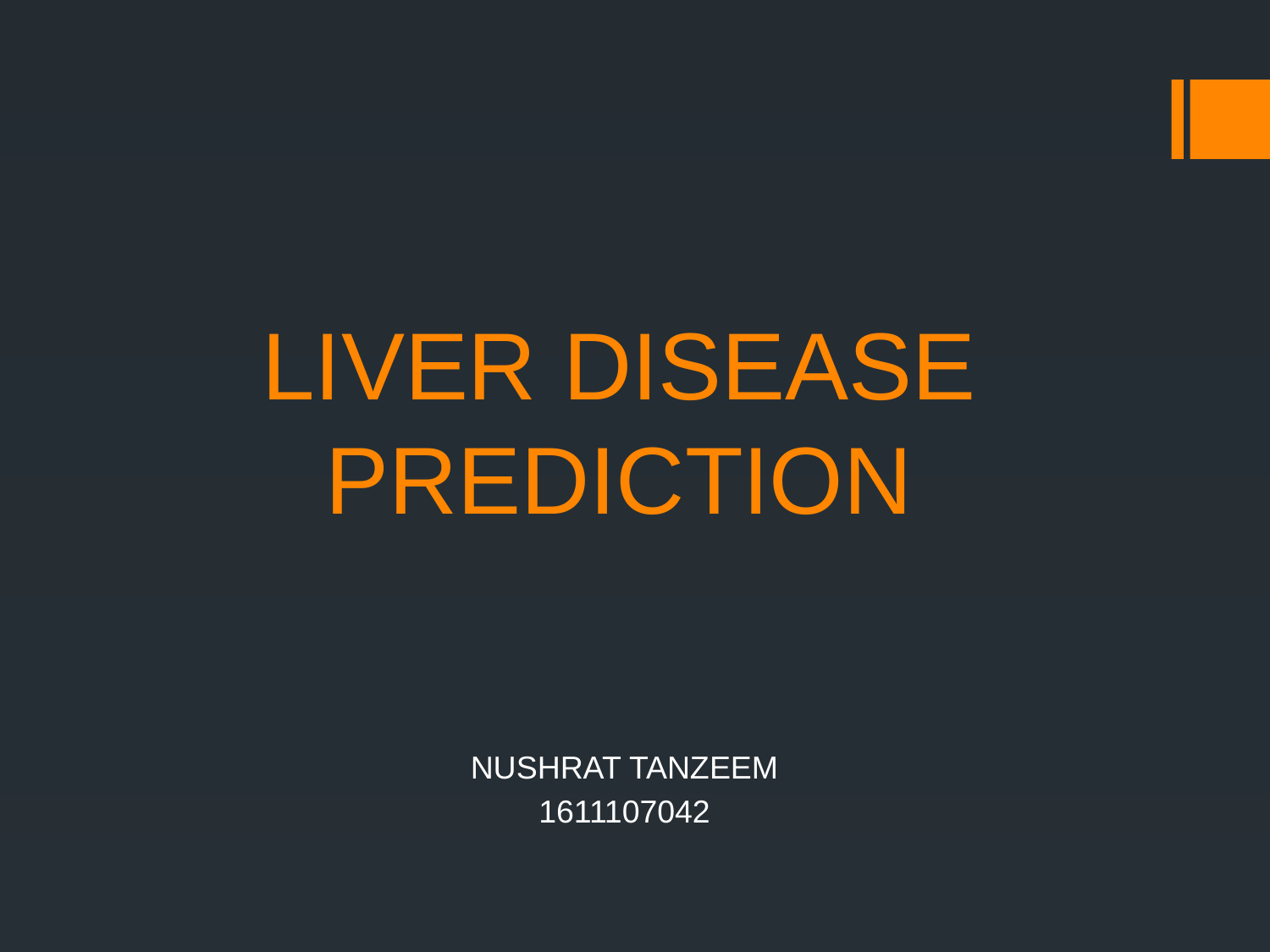

# LIVER DISEASE PREDICTION
NUSHRAT TANZEEM
1611107042